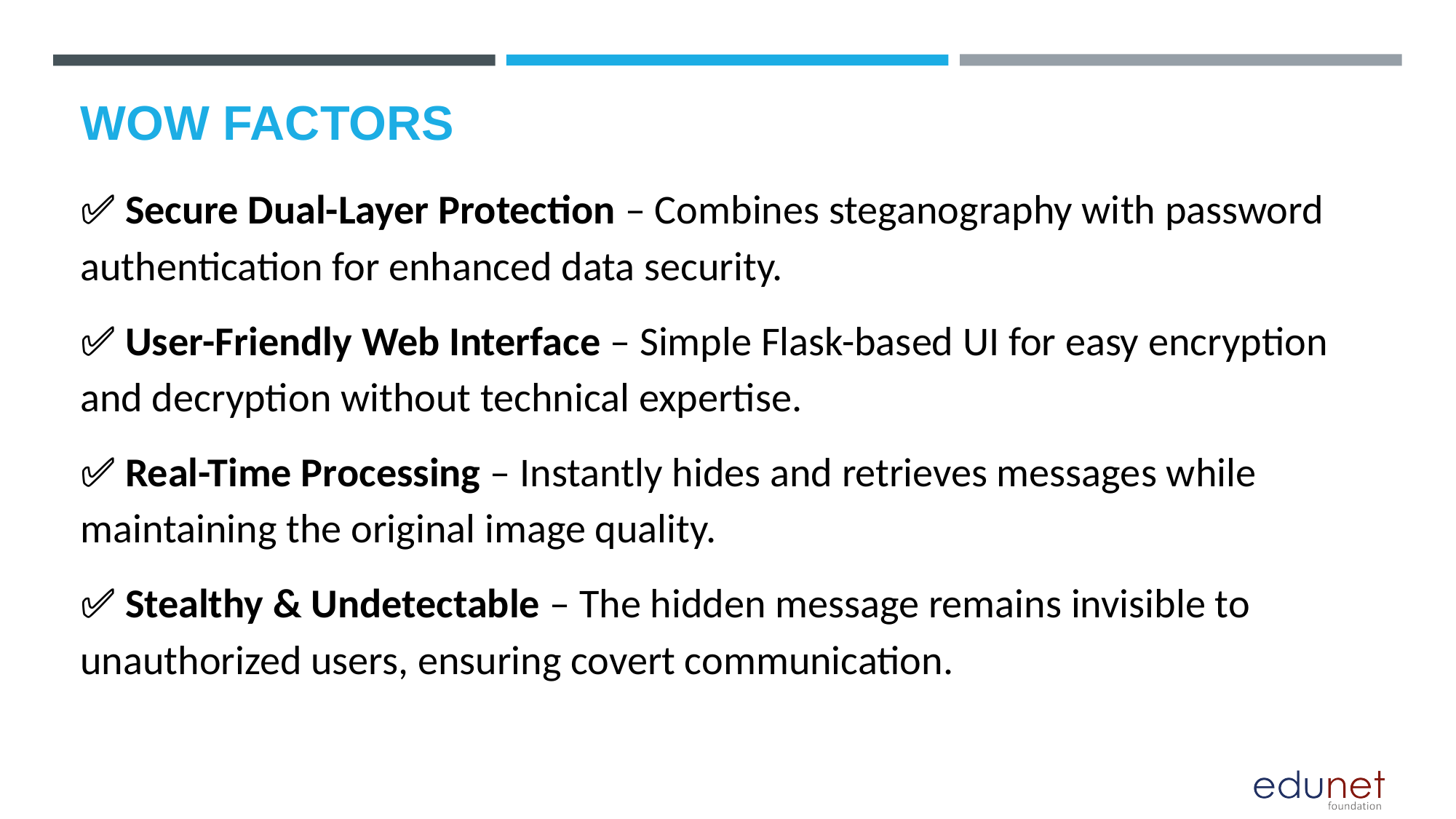

# WOW FACTORS
✅ Secure Dual-Layer Protection – Combines steganography with password authentication for enhanced data security.
✅ User-Friendly Web Interface – Simple Flask-based UI for easy encryption and decryption without technical expertise.
✅ Real-Time Processing – Instantly hides and retrieves messages while maintaining the original image quality.
✅ Stealthy & Undetectable – The hidden message remains invisible to unauthorized users, ensuring covert communication.